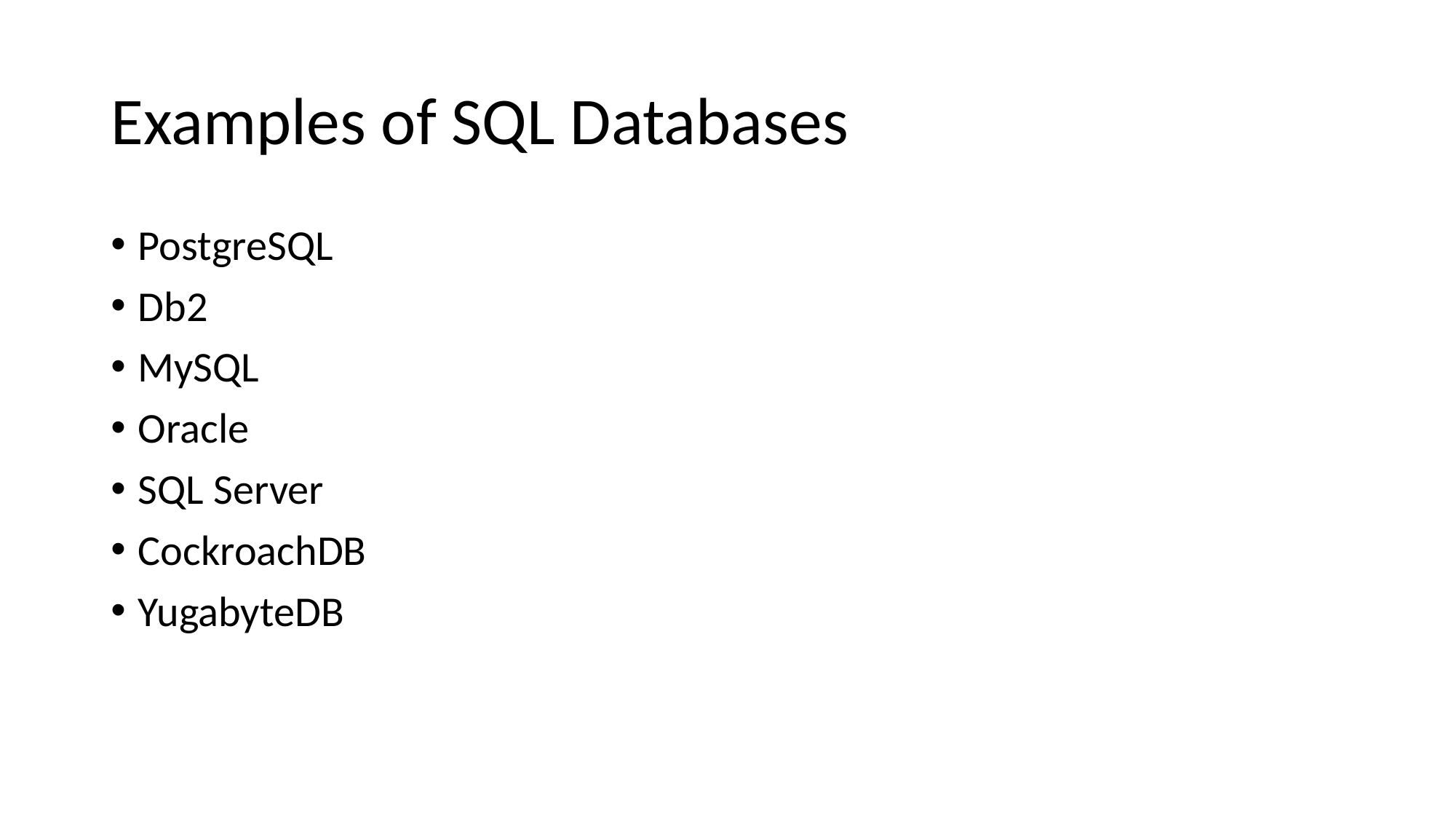

# Examples of SQL Databases
PostgreSQL
Db2
MySQL
Oracle
SQL Server
CockroachDB
YugabyteDB